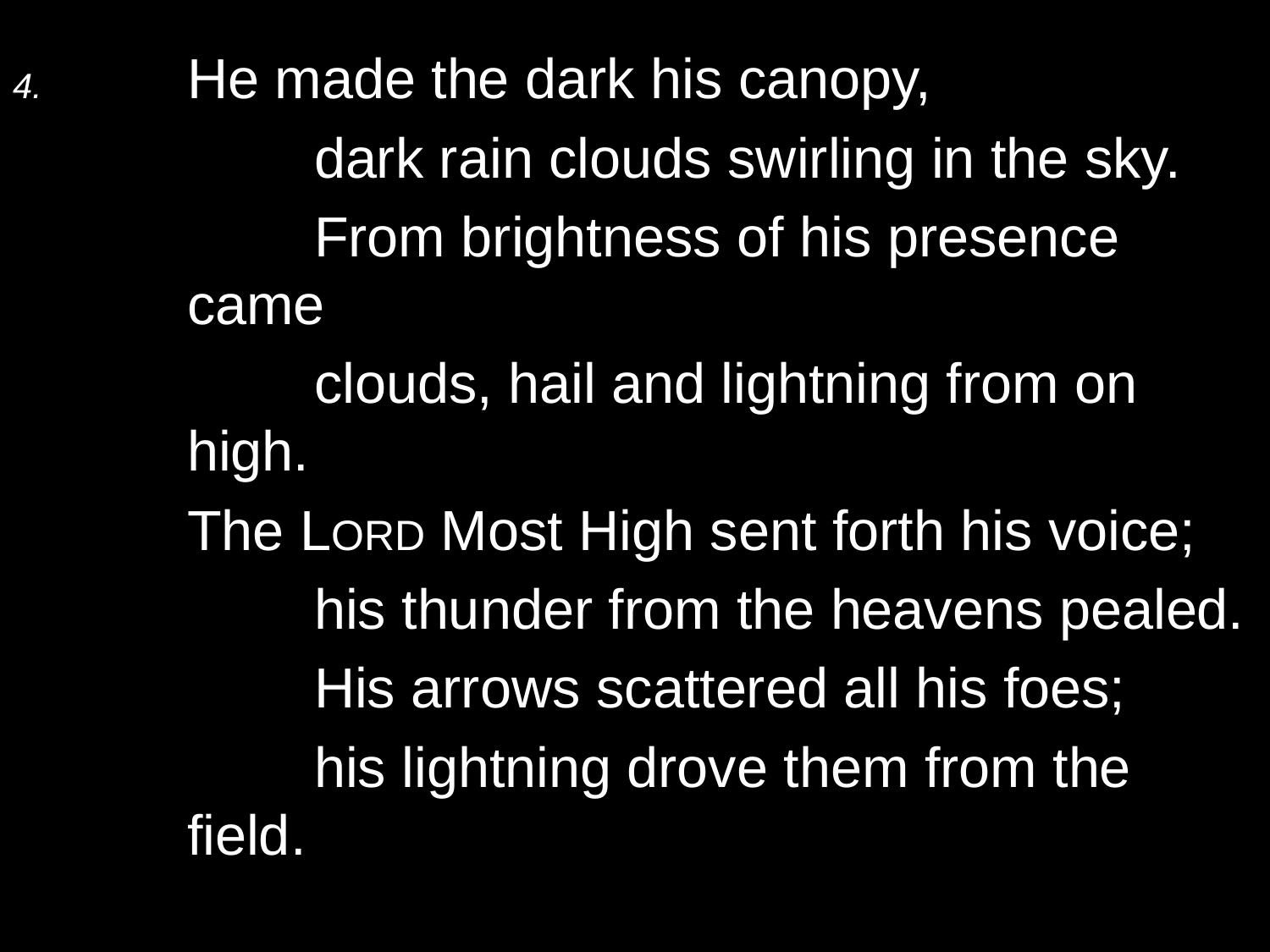

4.	He made the dark his canopy,
		dark rain clouds swirling in the sky.
		From brightness of his presence came
		clouds, hail and lightning from on high.
	The Lord Most High sent forth his voice;
		his thunder from the heavens pealed.
		His arrows scattered all his foes;
		his lightning drove them from the field.